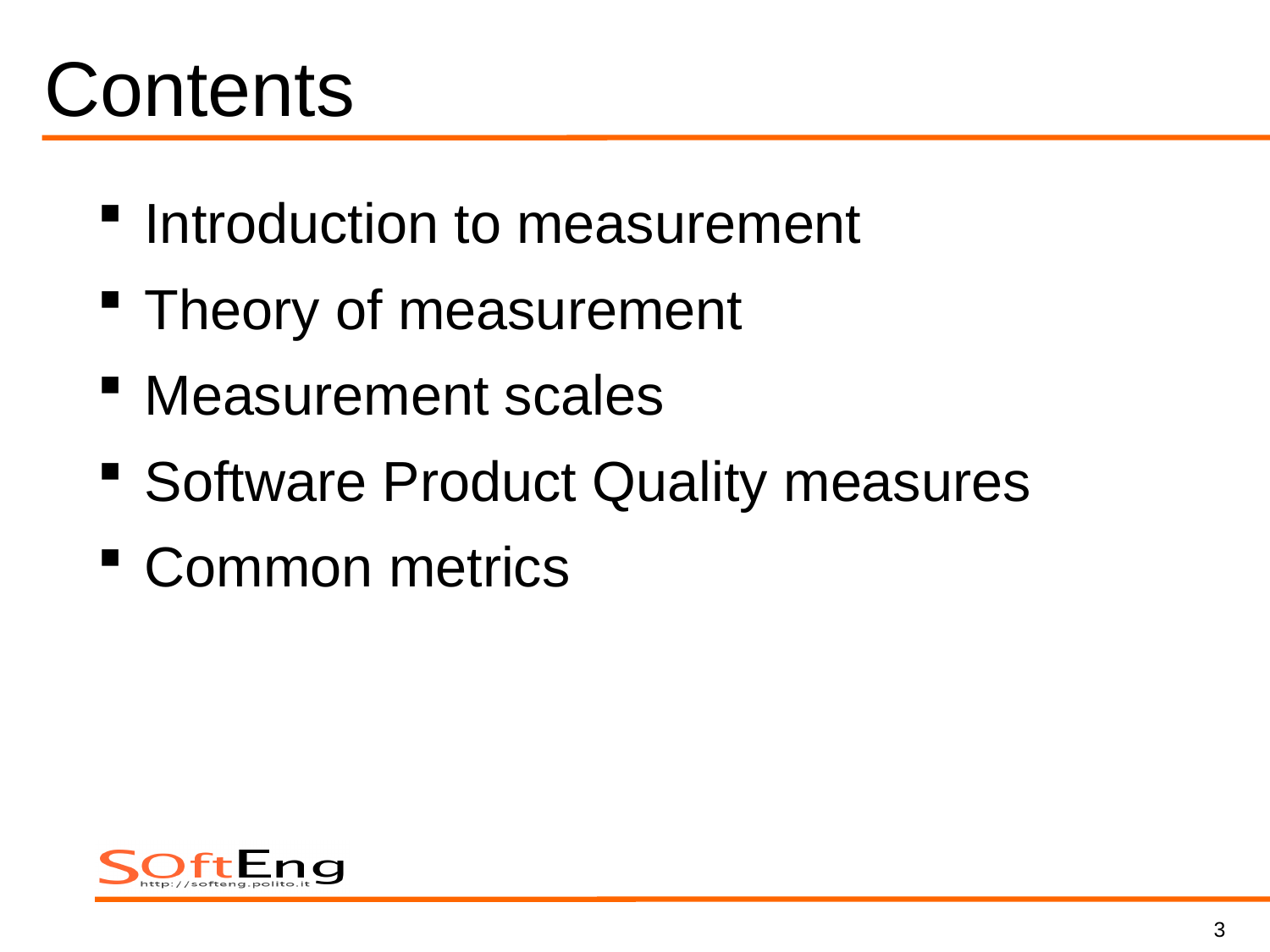

# Contents
Introduction to measurement
Theory of measurement
Measurement scales
Software Product Quality measures
Common metrics

3